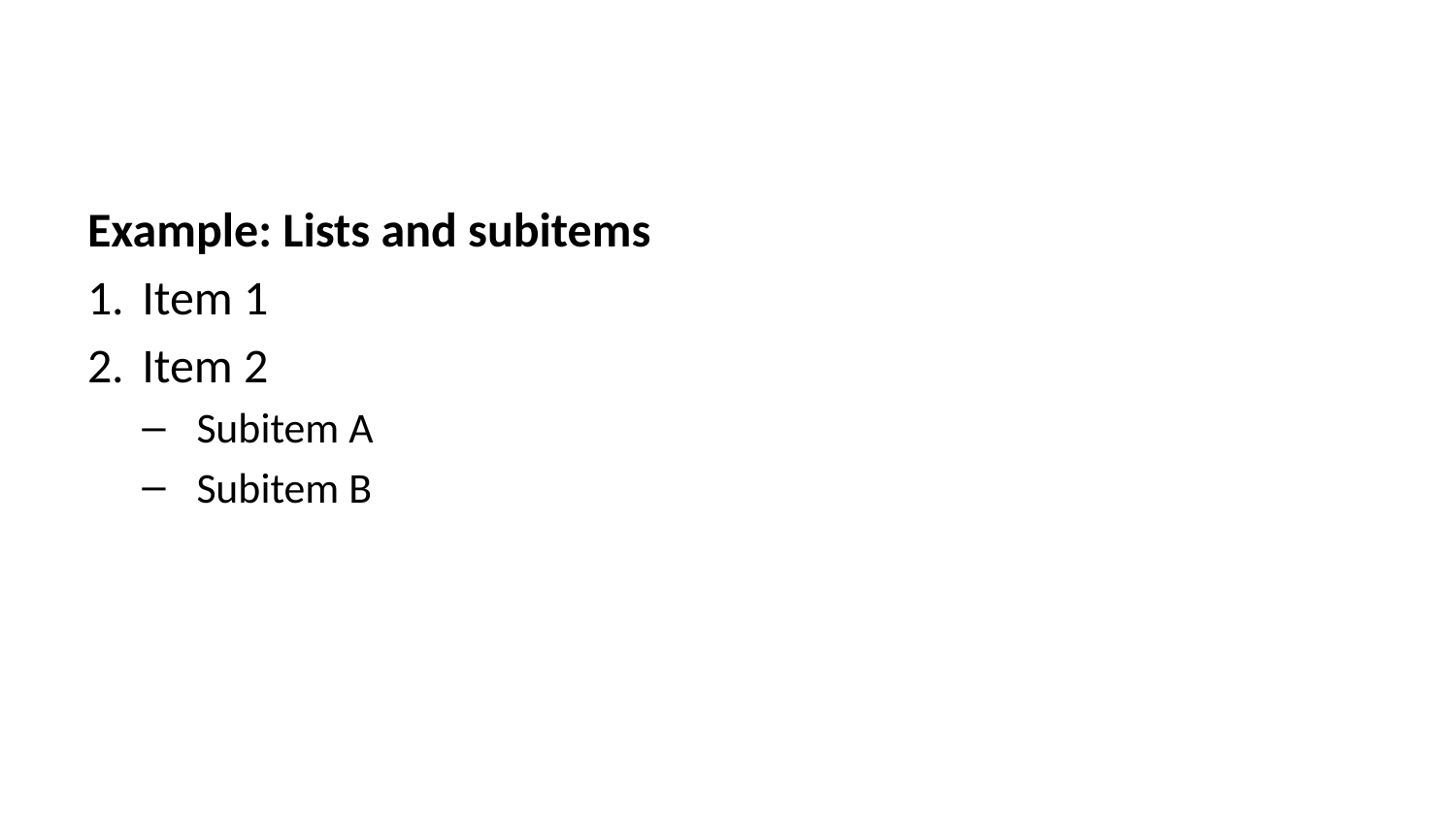

Example: Lists and subitems
Item 1
Item 2
Subitem A
Subitem B